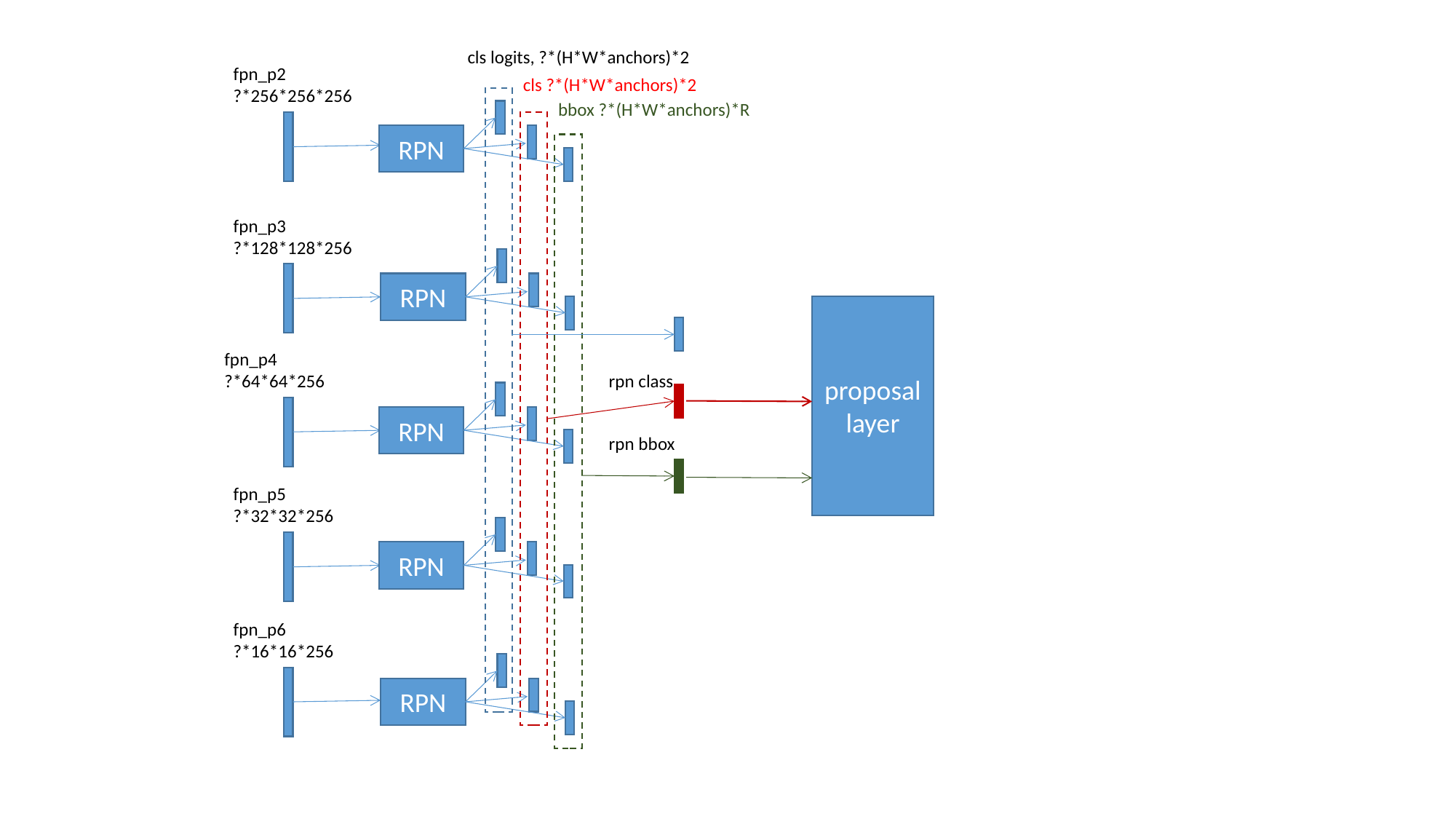

cls logits, ?*(H*W*anchors)*2
fpn_p2
?*256*256*256
cls ?*(H*W*anchors)*2

bbox ?*(H*W*anchors)*R

RPN

fpn_p3
?*128*128*256

RPN

proposal layer

fpn_p4
?*64*64*256
rpn class

RPN

rpn bbox

fpn_p5
?*32*32*256

RPN

fpn_p6
?*16*16*256

RPN